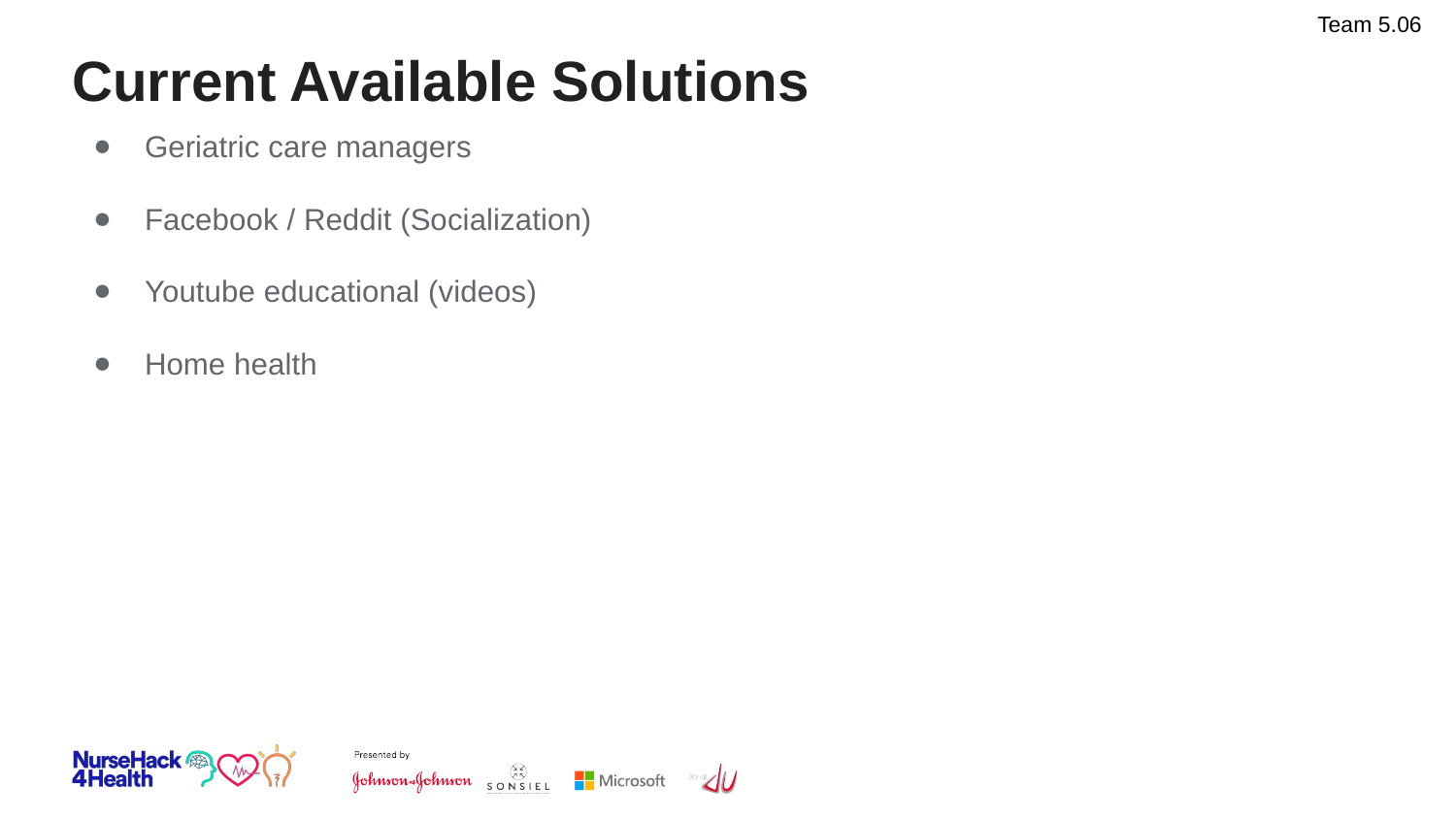

Team 5.06
# Current Available Solutions
Geriatric care managers

Facebook / Reddit (Socialization)

Youtube educational (videos)

Home health